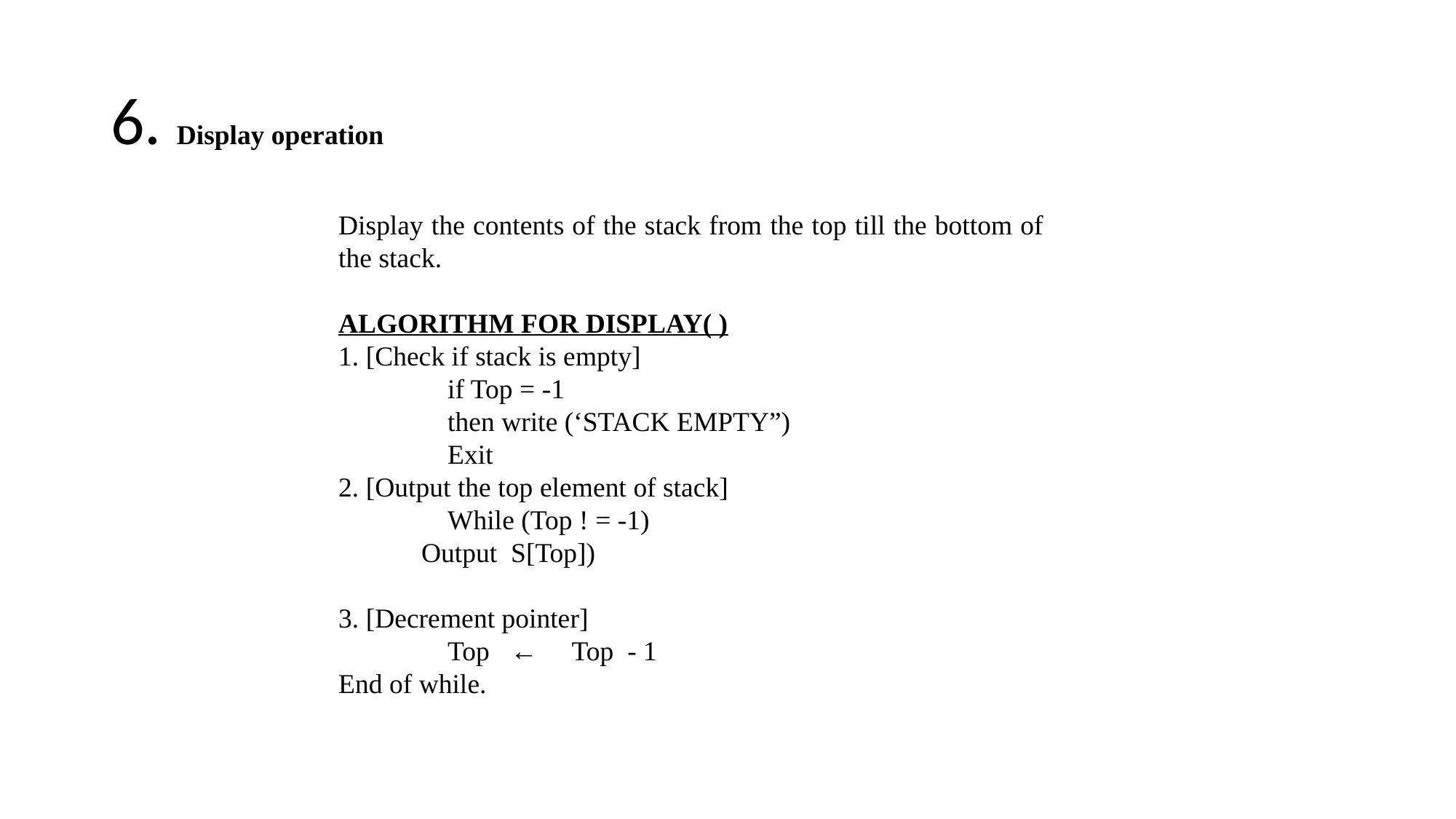

# 6. Display operation
Display the contents of the stack from the top till the bottom of the stack.

ALGORITHM FOR DISPLAY( )
1. [Check if stack is empty]
	if Top = -1
	then write (‘STACK EMPTY”)
	Exit
2. [Output the top element of stack]
	While (Top ! = -1)
            Output  S[Top])

3. [Decrement pointer]
	Top   ←     Top  - 1
End of while.